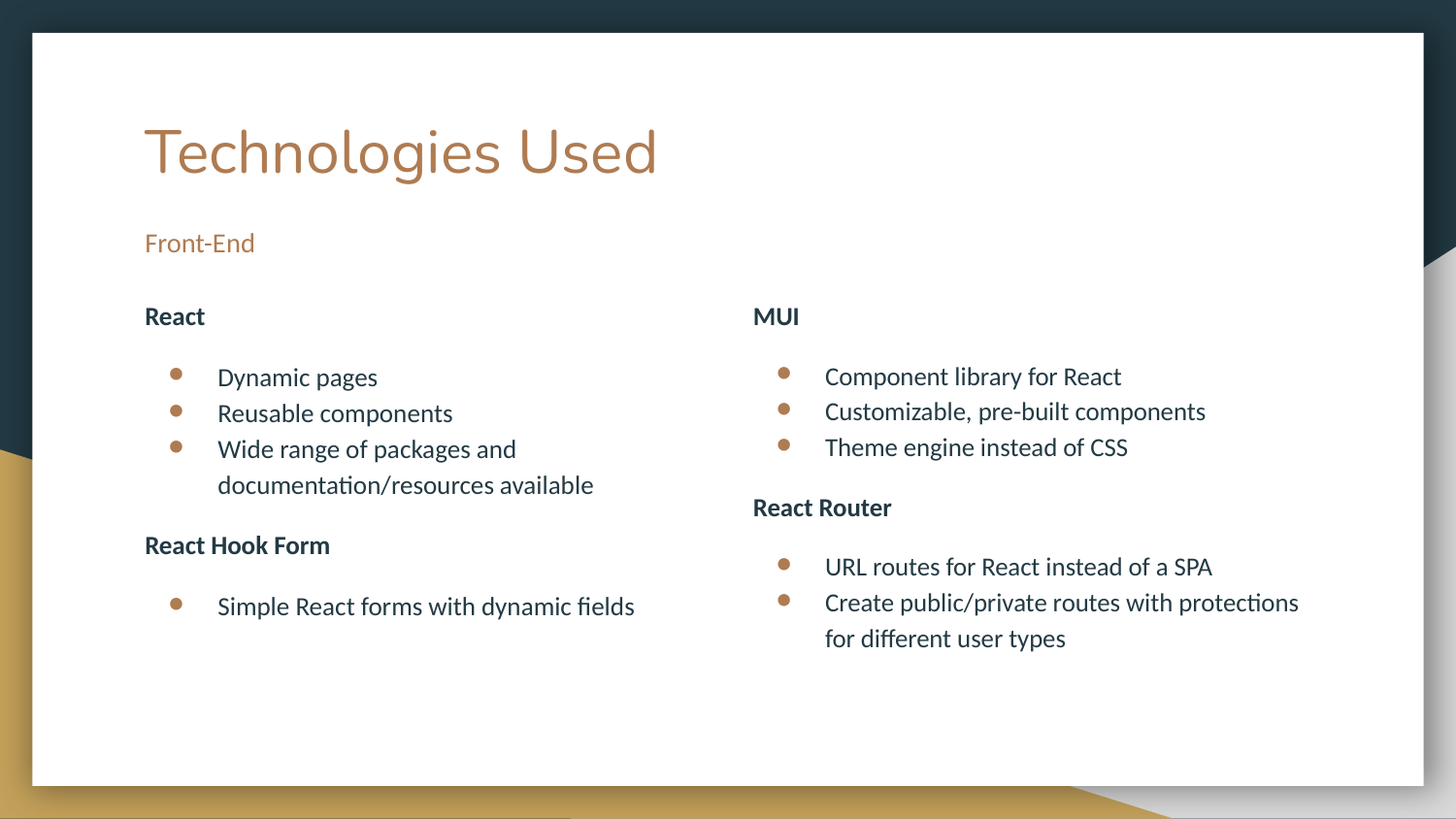

# Technologies Used
Front-End
React
Dynamic pages
Reusable components
Wide range of packages and documentation/resources available
React Hook Form
Simple React forms with dynamic fields
MUI
Component library for React
Customizable, pre-built components
Theme engine instead of CSS
React Router
URL routes for React instead of a SPA
Create public/private routes with protections for different user types